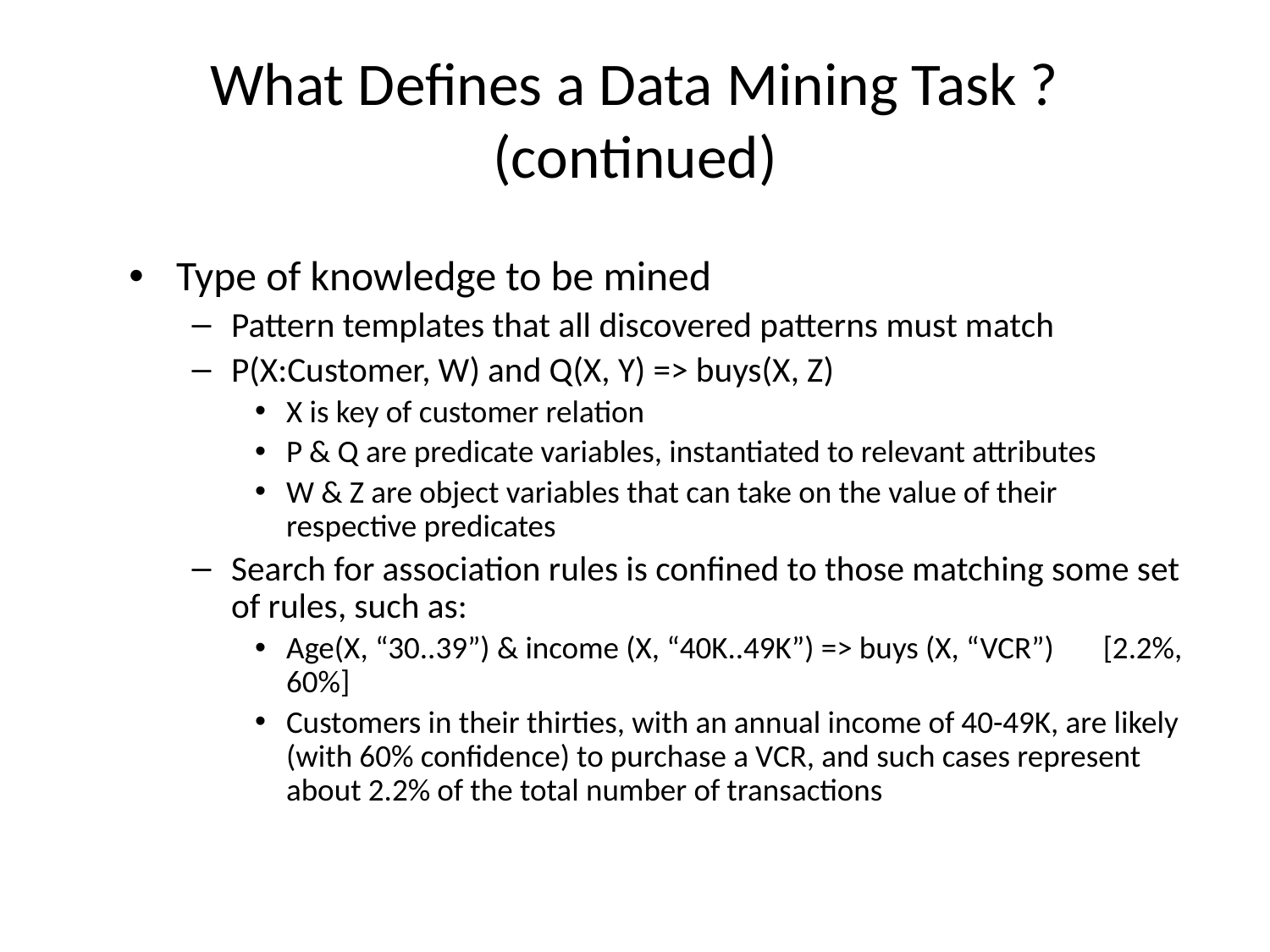

# What Defines a Data Mining Task ? (continued)
Type of knowledge to be mined
Pattern templates that all discovered patterns must match
P(X:Customer, W) and Q(X, Y) => buys(X, Z)
X is key of customer relation
P & Q are predicate variables, instantiated to relevant attributes
W & Z are object variables that can take on the value of their respective predicates
Search for association rules is confined to those matching some set of rules, such as:
Age(X, “30..39”) & income (X, “40K..49K”) => buys (X, “VCR”)       [2.2%, 60%]
Customers in their thirties, with an annual income of 40-49K, are likely (with 60% confidence) to purchase a VCR, and such cases represent about 2.2% of the total number of transactions